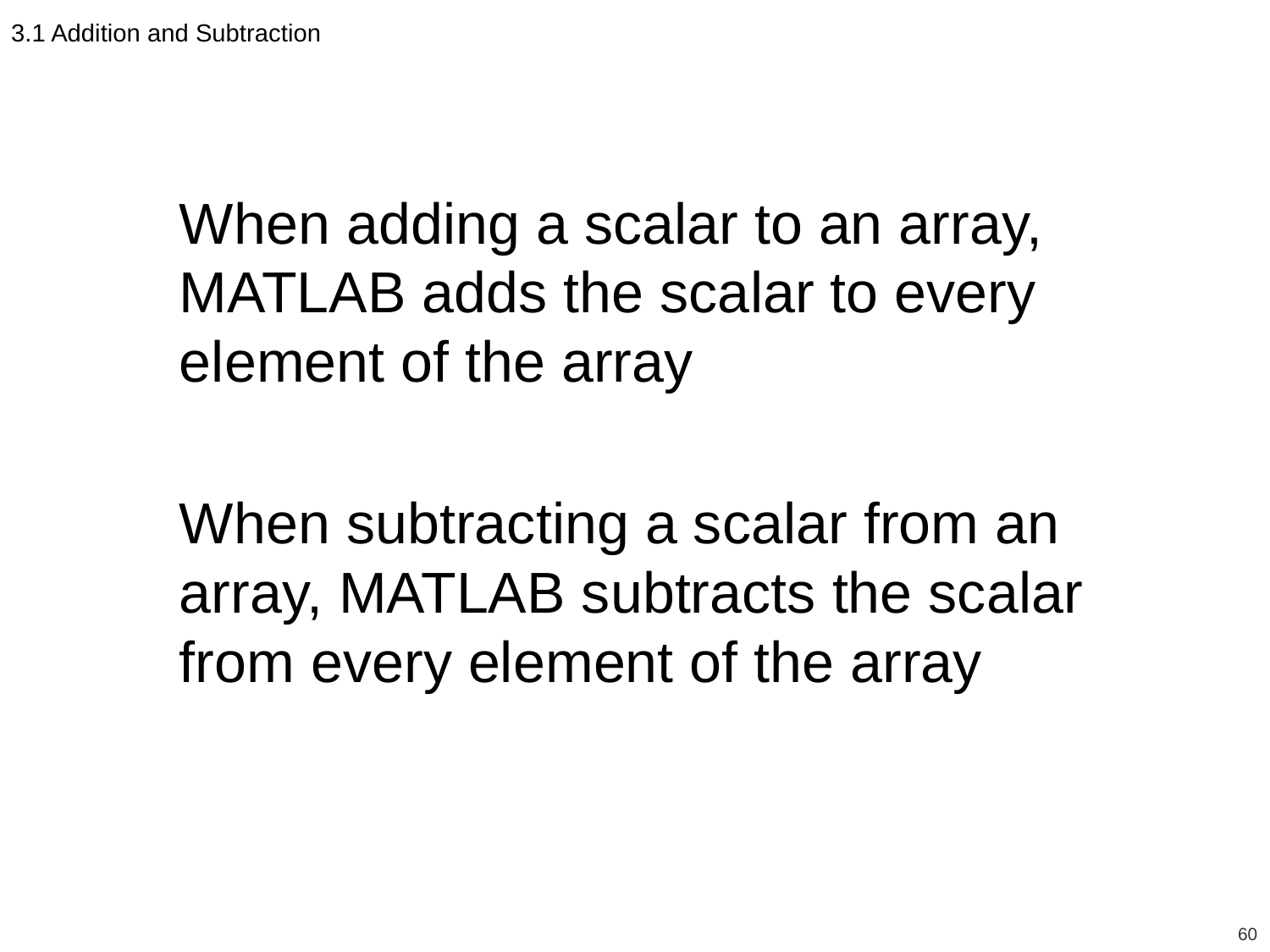

3.1 Addition and Subtraction
When adding a scalar to an array, MATLAB adds the scalar to every element of the array

When subtracting a scalar from an array, MATLAB subtracts the scalar from every element of the array
60